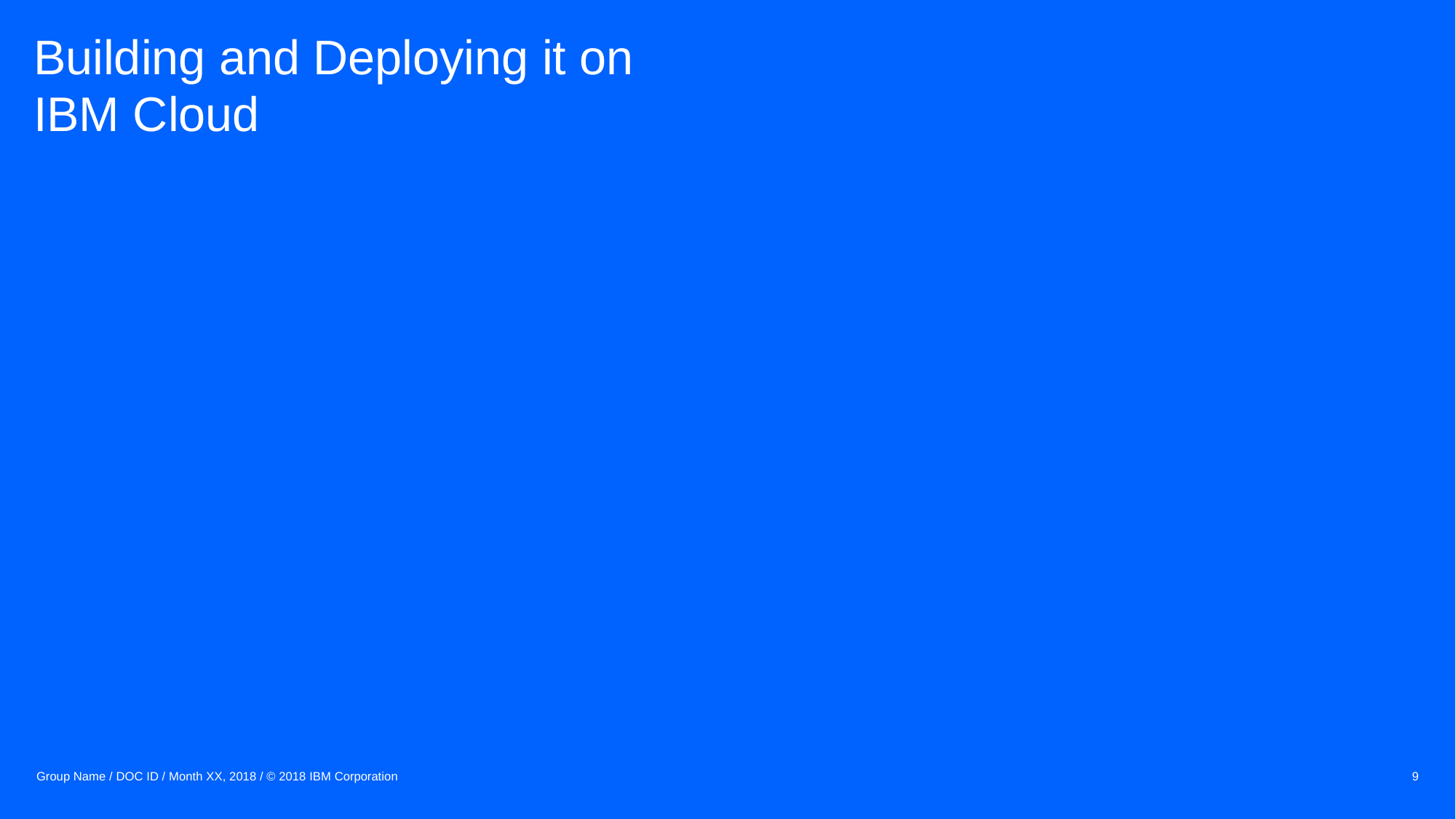

# Building and Deploying it on IBM Cloud
Group Name / DOC ID / Month XX, 2018 / © 2018 IBM Corporation
9